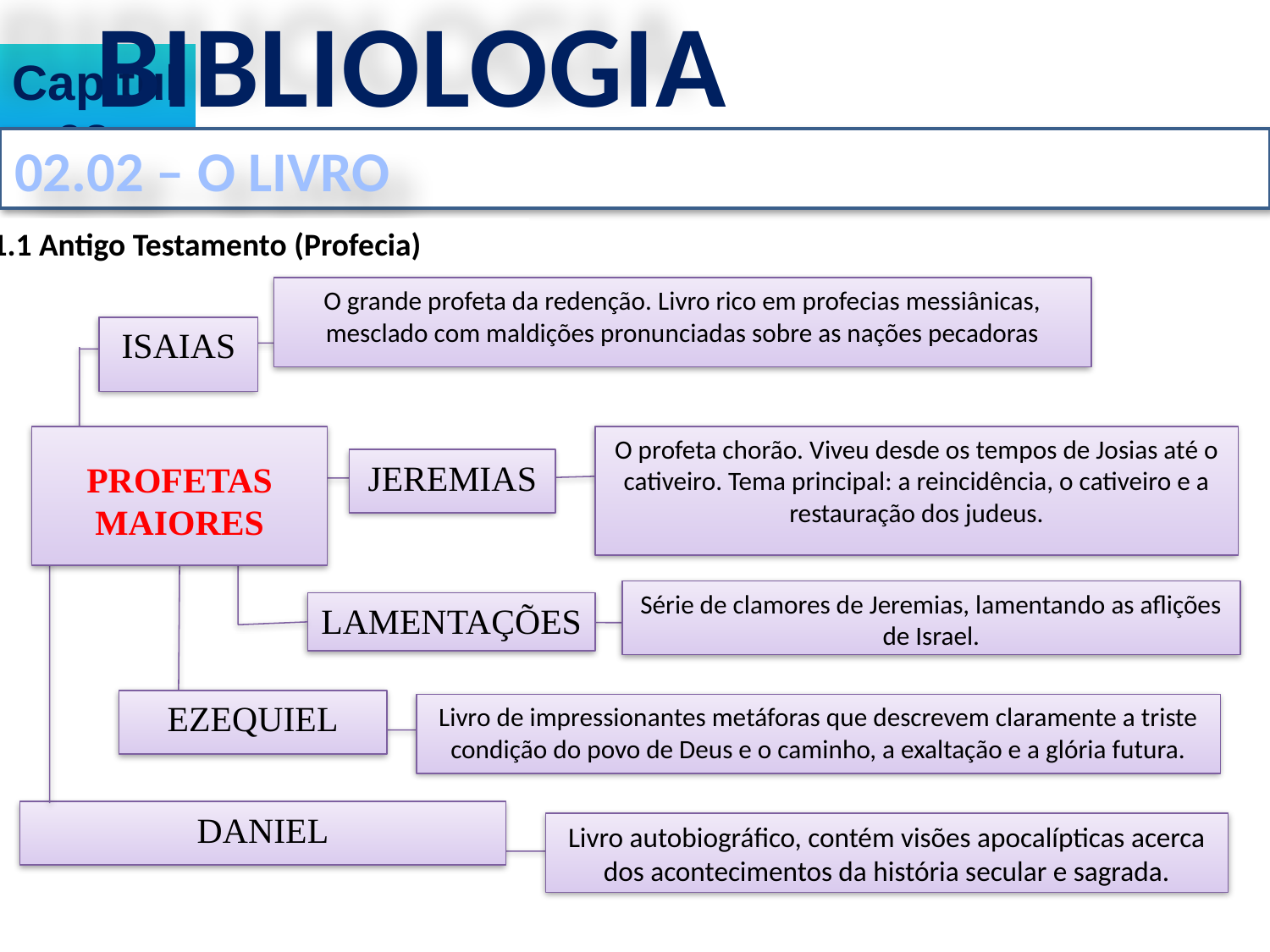

BIBLIOLOGIA
Capítulo 02

02.02 – O LIVRO
1.1.1 Antigo Testamento (Profecia)
O grande profeta da redenção. Livro rico em profecias messiânicas, mesclado com maldições pronunciadas sobre as nações pecadoras
ISAIAS

PROFETAS MAIORES
O profeta chorão. Viveu desde os tempos de Josias até o cativeiro. Tema principal: a reincidência, o cativeiro e a restauração dos judeus.
JEREMIAS

Série de clamores de Jeremias, lamentando as aflições de Israel.
LAMENTAÇÕES

EZEQUIEL
Livro de impressionantes metáforas que descrevem claramente a triste condição do povo de Deus e o caminho, a exaltação e a glória futura.

DANIEL
Livro autobiográfico, contém visões apocalípticas acerca dos acontecimentos da história secular e sagrada.